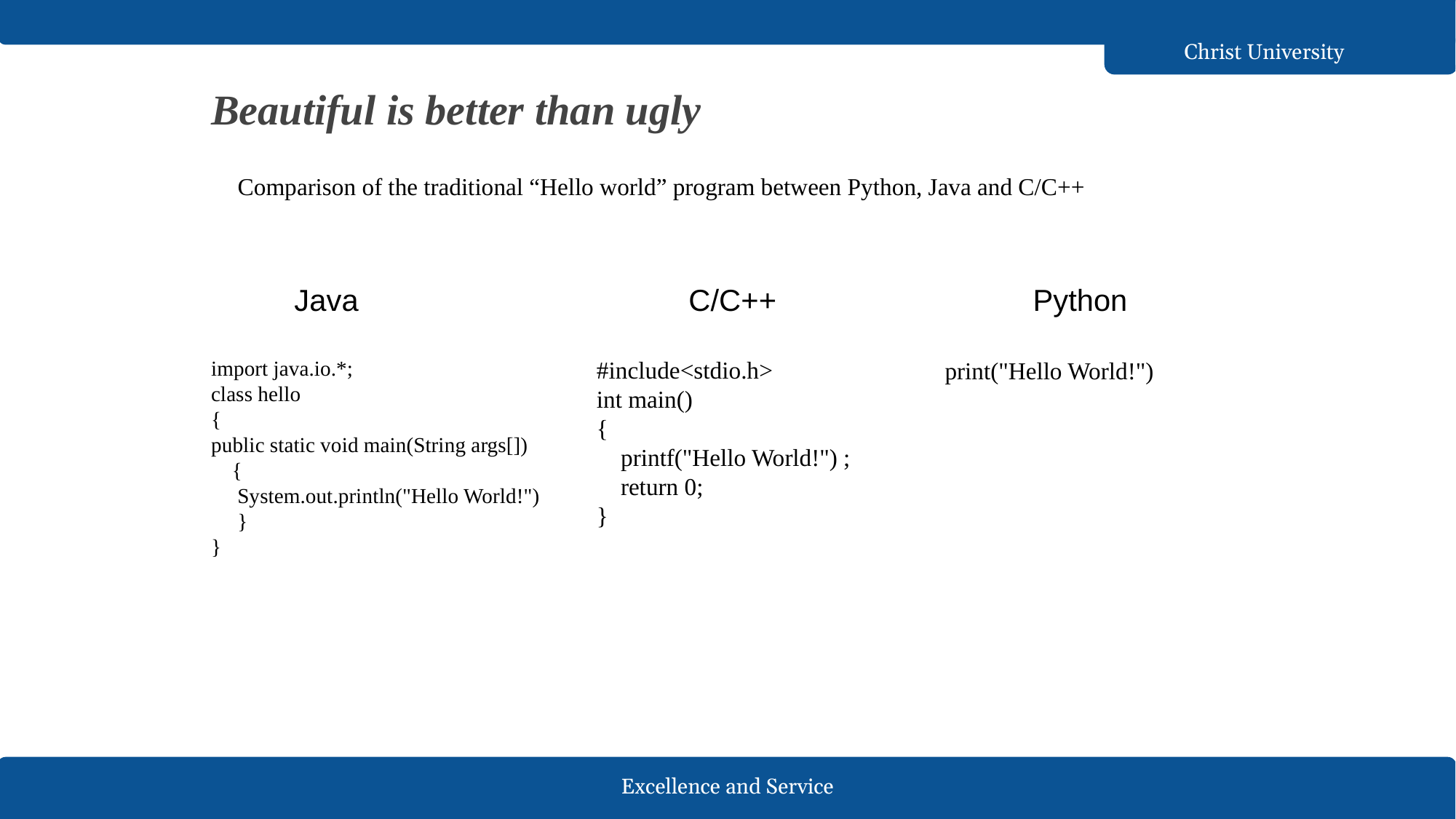

# Beautiful is better than ugly
Comparison of the traditional “Hello world” program between Python, Java and C/C++
Java
C/C++
Python
import java.io.*;
class hello
{
public static void main(String args[])
    {
     System.out.println("Hello World!")
     }
}
#include<stdio.h>
int main()
{
    printf("Hello World!") ;
    return 0;
}
print("Hello World!")